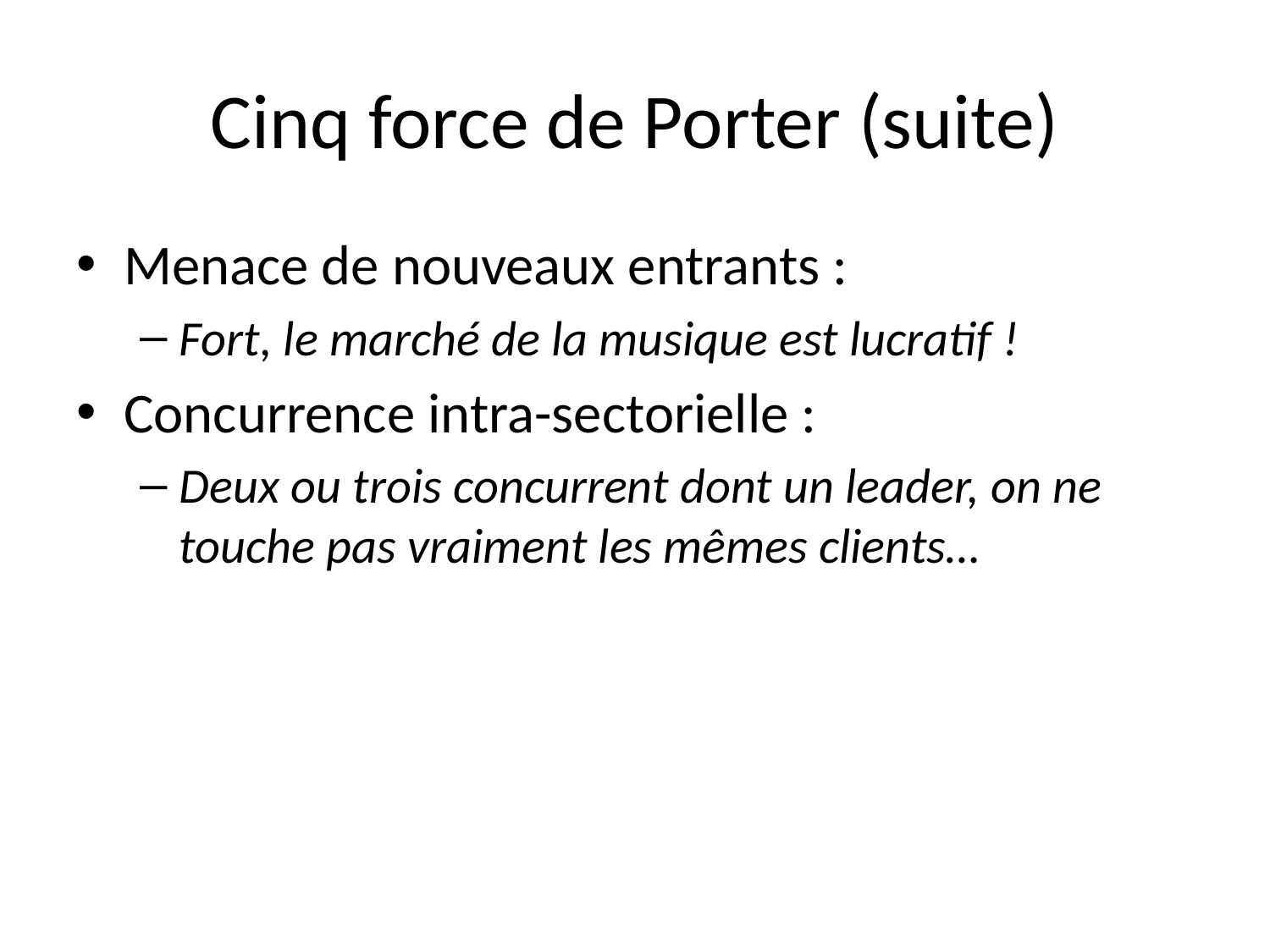

# Cinq force de Porter (suite)
Menace de nouveaux entrants :
Fort, le marché de la musique est lucratif !
Concurrence intra-sectorielle :
Deux ou trois concurrent dont un leader, on ne touche pas vraiment les mêmes clients…